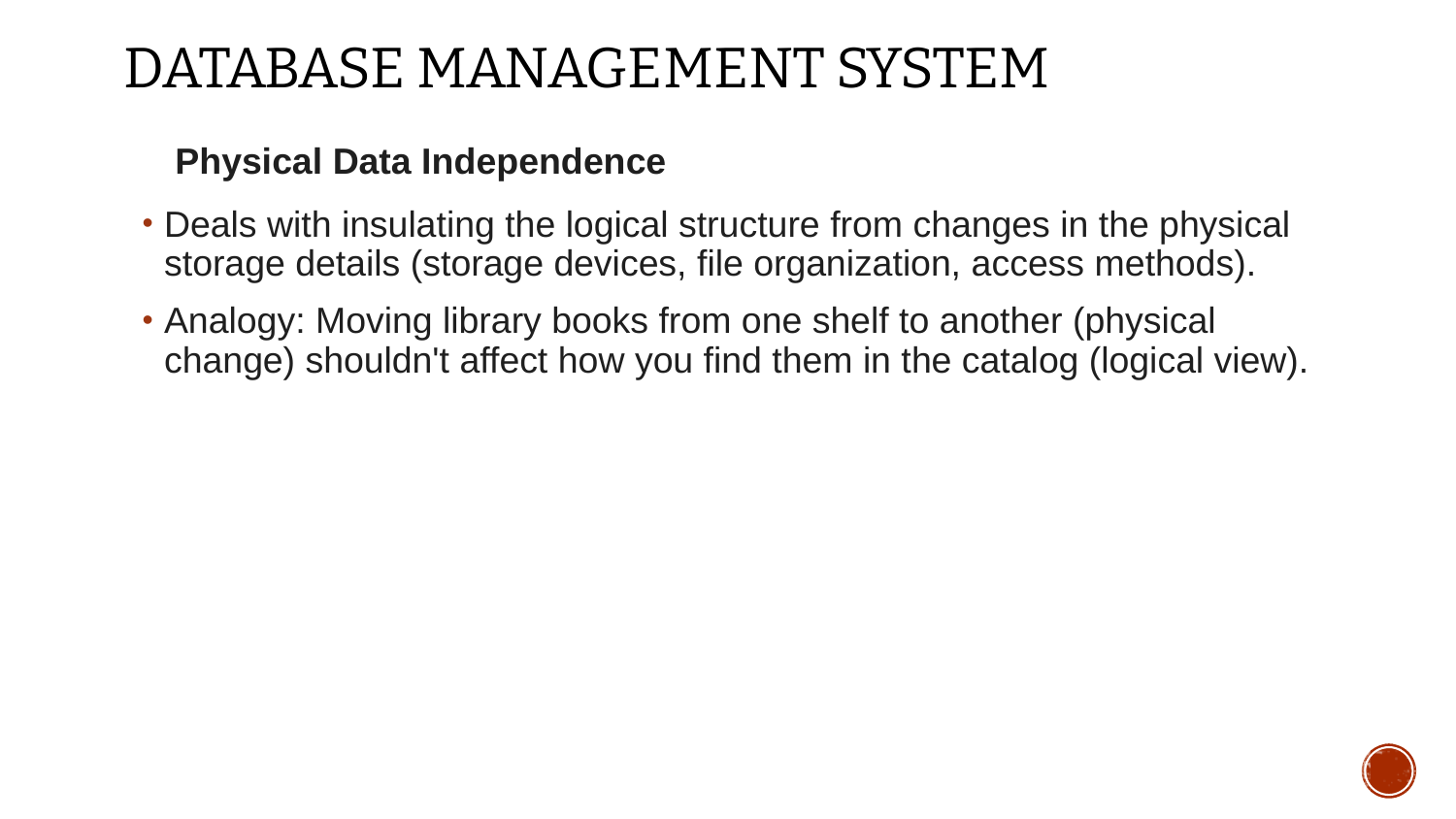

# Database Management System
Physical Data Independence
Deals with insulating the logical structure from changes in the physical storage details (storage devices, file organization, access methods).
Analogy: Moving library books from one shelf to another (physical change) shouldn't affect how you find them in the catalog (logical view).